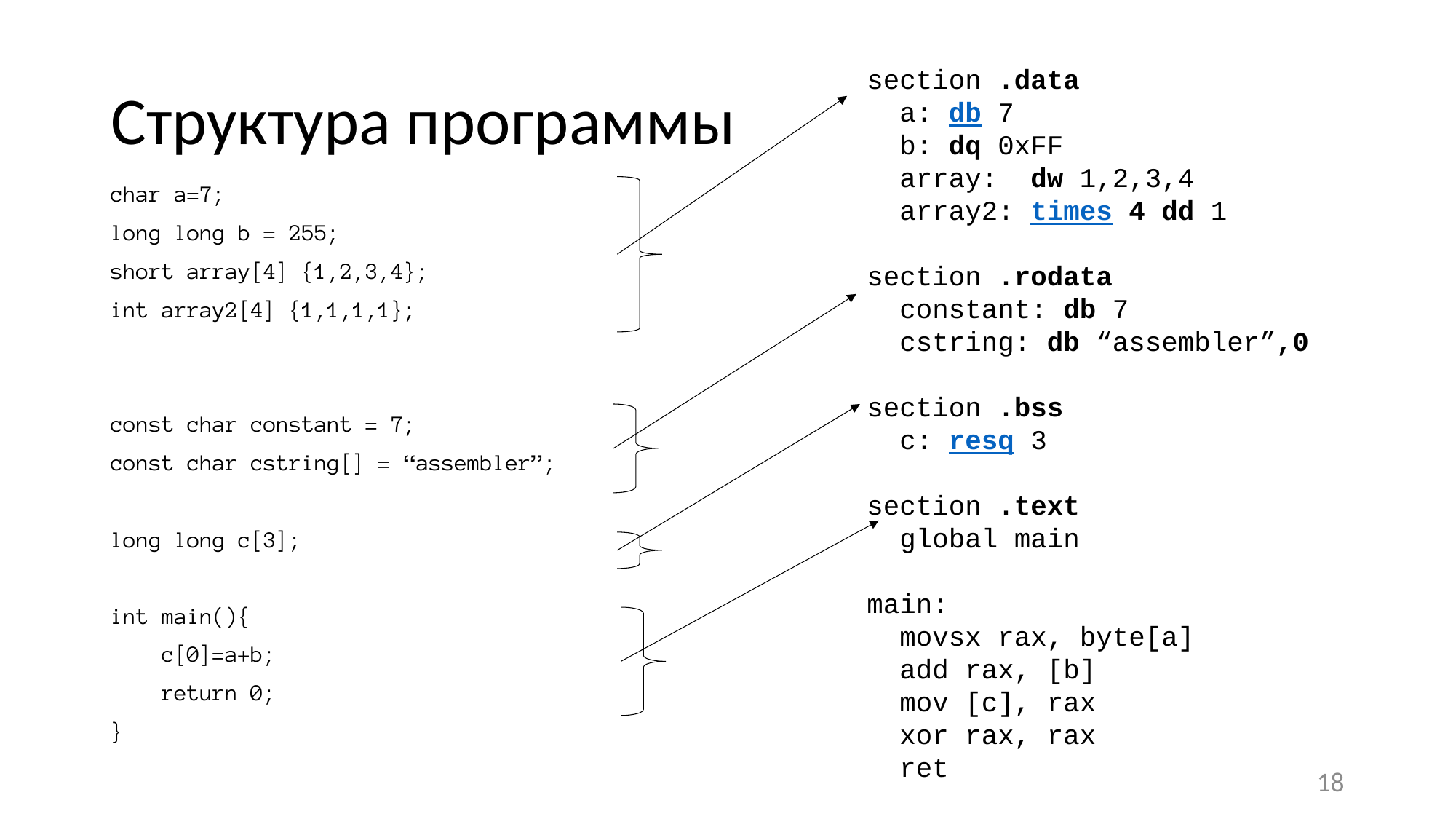

# Структура программы
section .data
  a: db 7
  b: dq 0xFF
  array:  dw 1,2,3,4
  array2: times 4 dd 1

section .rodata
  constant: db 7
  cstring: db “assembler”,0
section .bss
  c: resq 3

section .text
  global main

main:
  movsx rax, byte[a]
  add rax, [b]
  mov [c], rax
  xor rax, rax
  ret
char a=7;
long long b = 255;
short array[4] {1,2,3,4};
int array2[4] {1,1,1,1};

const char constant = 7;
const char cstring[] = “assembler”;

long long c[3];

int main(){
    c[0]=a+b;
    return 0;
}

18